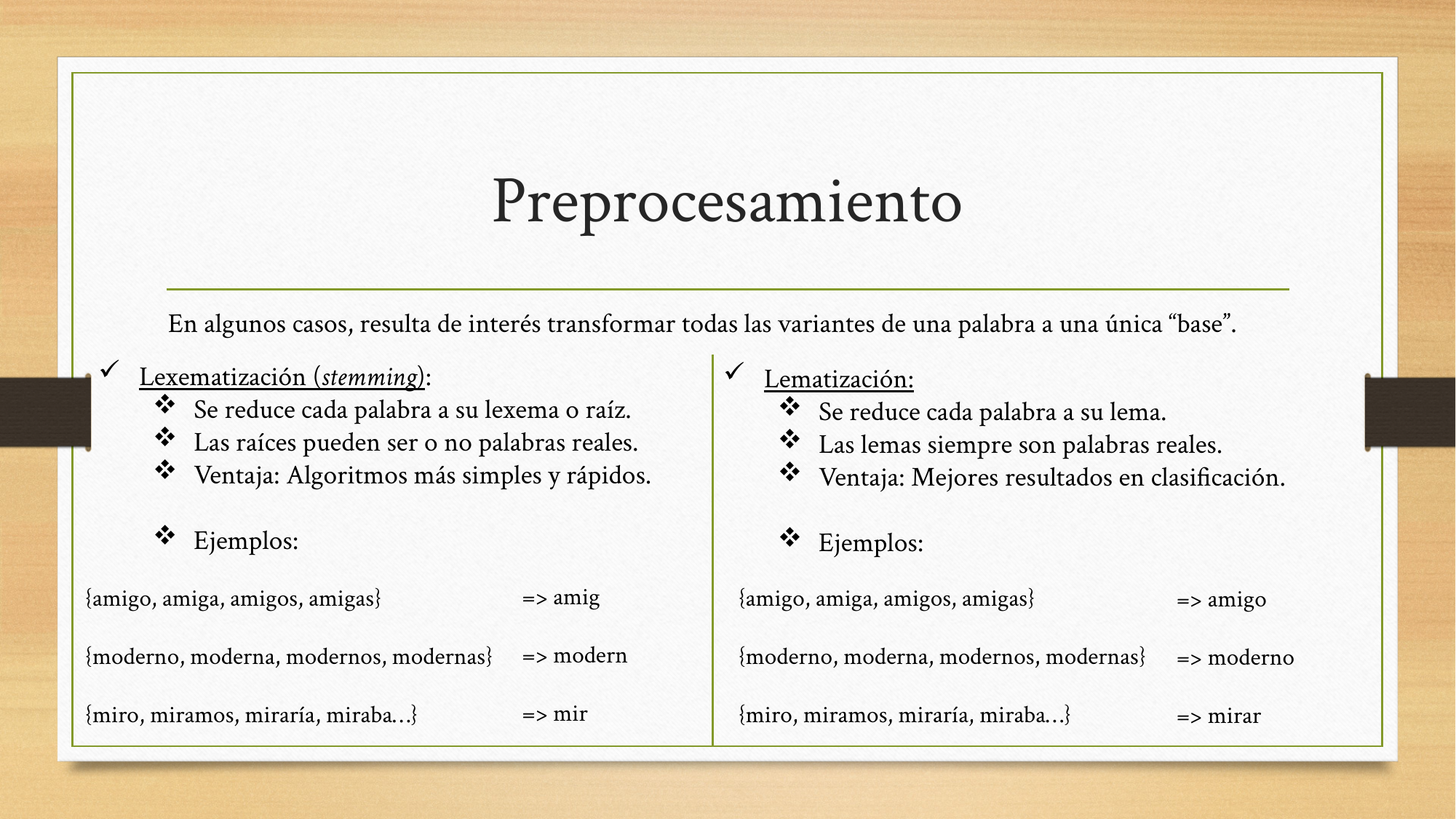

# Preprocesamiento
En algunos casos, resulta de interés transformar todas las variantes de una palabra a una única “base”.
Lexematización (stemming):
Se reduce cada palabra a su lexema o raíz.
Las raíces pueden ser o no palabras reales.
Ventaja: Algoritmos más simples y rápidos.

Ejemplos:
Lematización:
Se reduce cada palabra a su lema.
Las lemas siempre son palabras reales.
Ventaja: Mejores resultados en clasificación.

Ejemplos:
=> amig

=> modern

=> mir
{amigo, amiga, amigos, amigas}

{moderno, moderna, modernos, modernas}

{miro, miramos, miraría, miraba…}
{amigo, amiga, amigos, amigas}

{moderno, moderna, modernos, modernas}

{miro, miramos, miraría, miraba…}
=> amigo

=> moderno

=> mirar